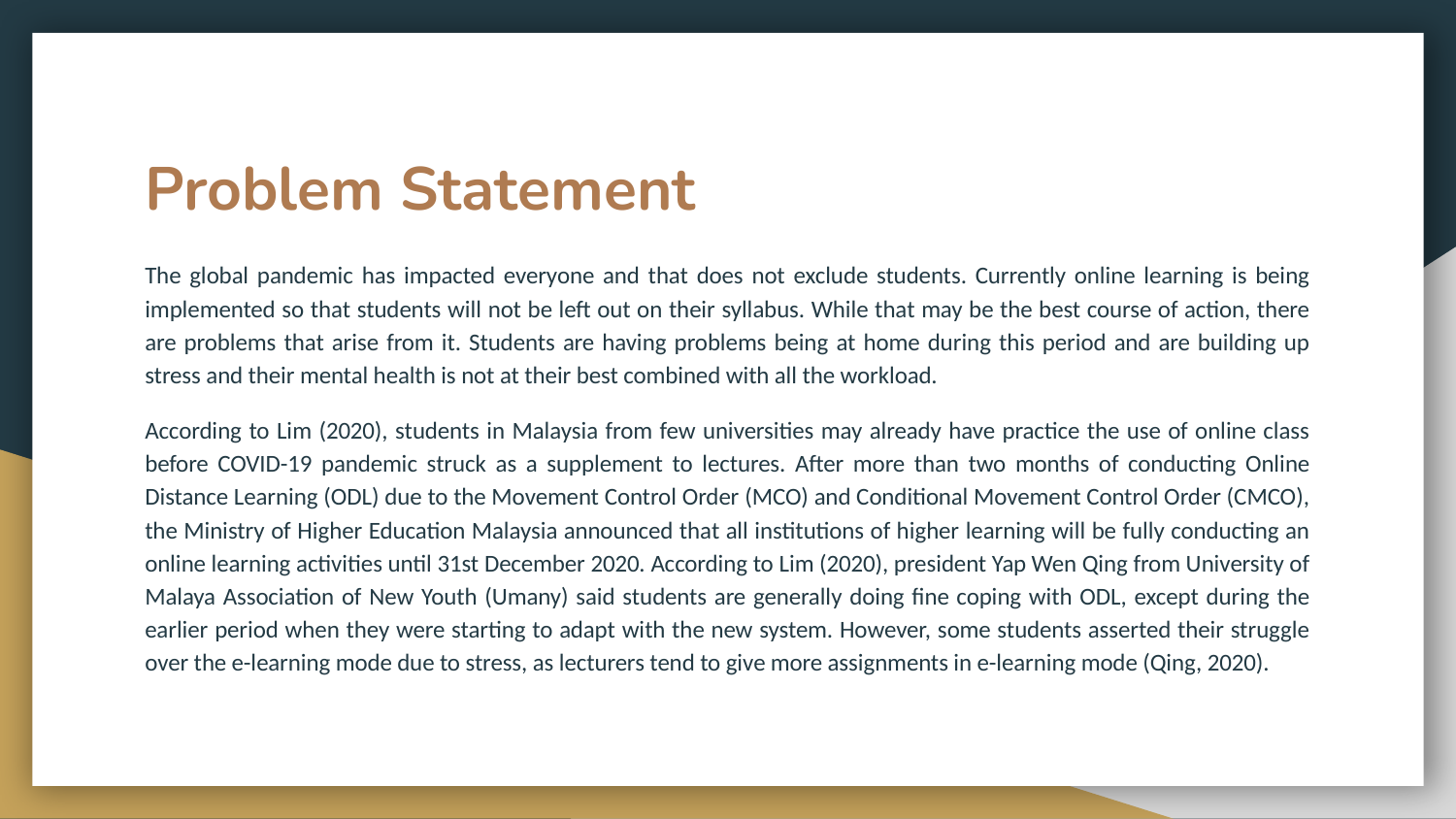

# Problem Statement
The global pandemic has impacted everyone and that does not exclude students. Currently online learning is being implemented so that students will not be left out on their syllabus. While that may be the best course of action, there are problems that arise from it. Students are having problems being at home during this period and are building up stress and their mental health is not at their best combined with all the workload.
According to Lim (2020), students in Malaysia from few universities may already have practice the use of online class before COVID-19 pandemic struck as a supplement to lectures. After more than two months of conducting Online Distance Learning (ODL) due to the Movement Control Order (MCO) and Conditional Movement Control Order (CMCO), the Ministry of Higher Education Malaysia announced that all institutions of higher learning will be fully conducting an online learning activities until 31st December 2020. According to Lim (2020), president Yap Wen Qing from University of Malaya Association of New Youth (Umany) said students are generally doing fine coping with ODL, except during the earlier period when they were starting to adapt with the new system. However, some students asserted their struggle over the e-learning mode due to stress, as lecturers tend to give more assignments in e-learning mode (Qing, 2020).